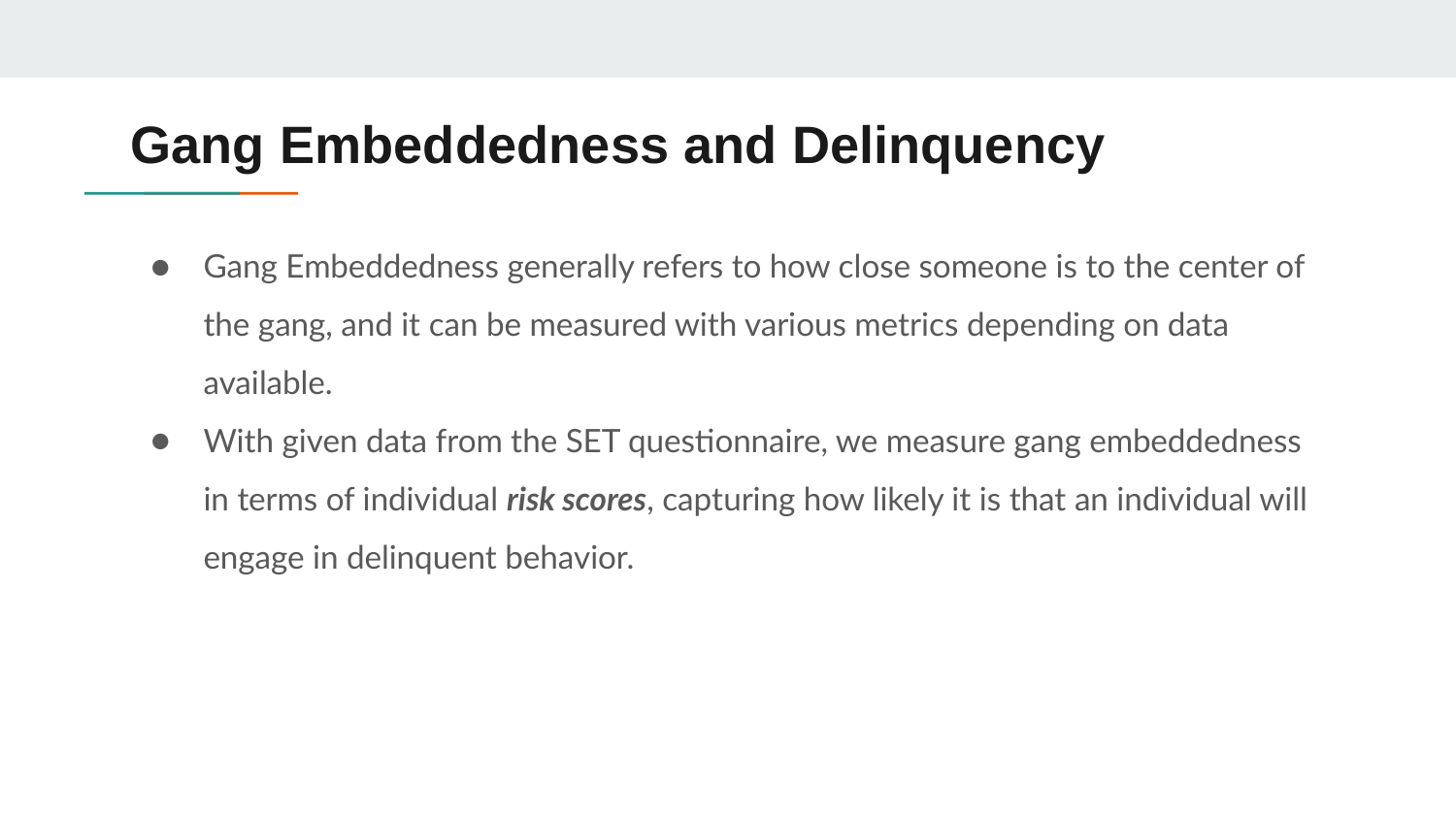

# Gang Embeddedness and Delinquency
Gang Embeddedness generally refers to how close someone is to the center of the gang, and it can be measured with various metrics depending on data available.
With given data from the SET questionnaire, we measure gang embeddedness in terms of individual risk scores, capturing how likely it is that an individual will engage in delinquent behavior.